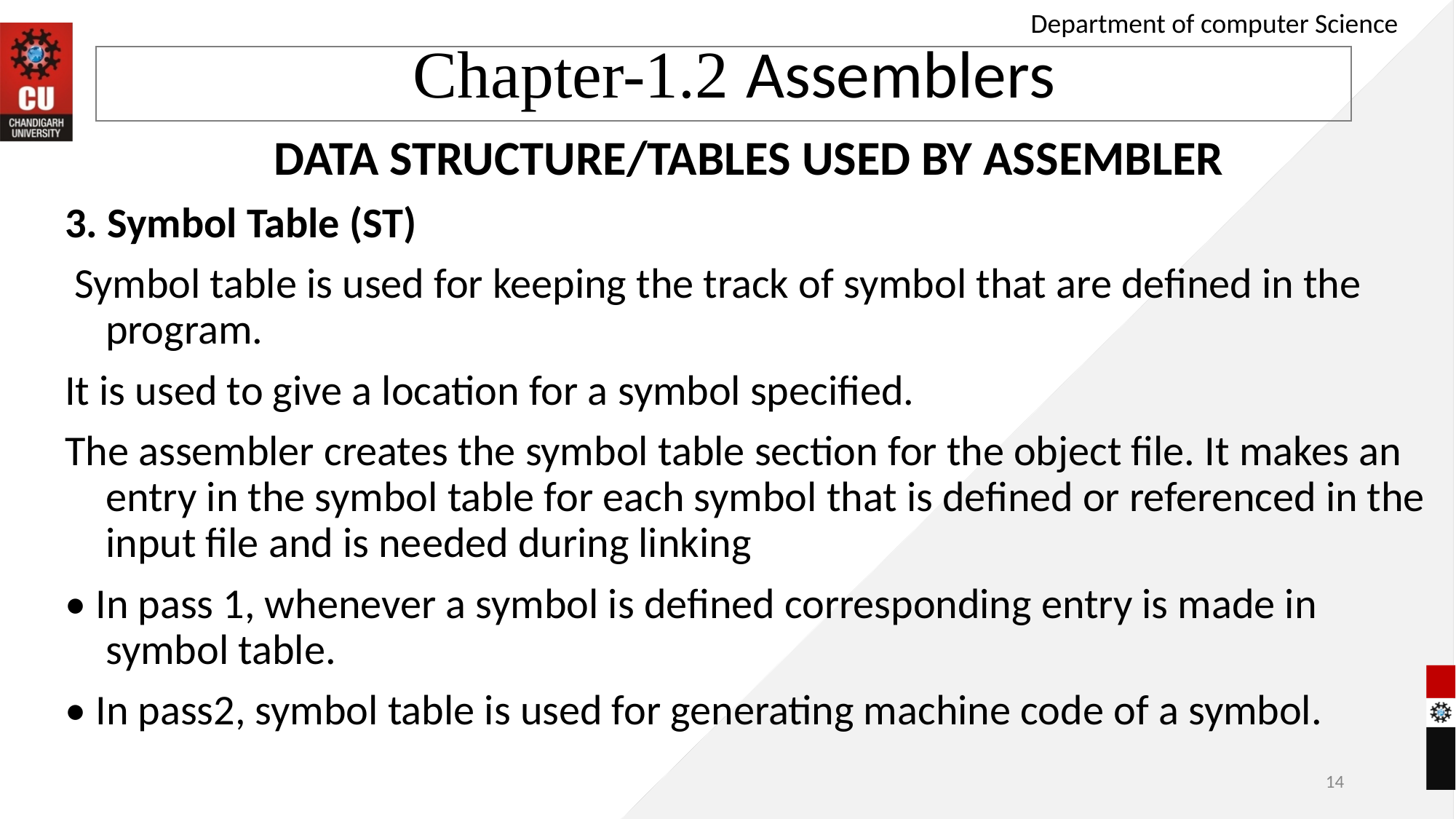

# Chapter-1.2 Assemblers
Department of computer Science

DATA STRUCTURE/TABLES USED BY ASSEMBLER
3. Symbol Table (ST)
 Symbol table is used for keeping the track of symbol that are defined in the program.
It is used to give a location for a symbol specified.
The assembler creates the symbol table section for the object file. It makes an entry in the symbol table for each symbol that is defined or referenced in the input file and is needed during linking
• In pass 1, whenever a symbol is defined corresponding entry is made in symbol table.
• In pass2, symbol table is used for generating machine code of a symbol.

14